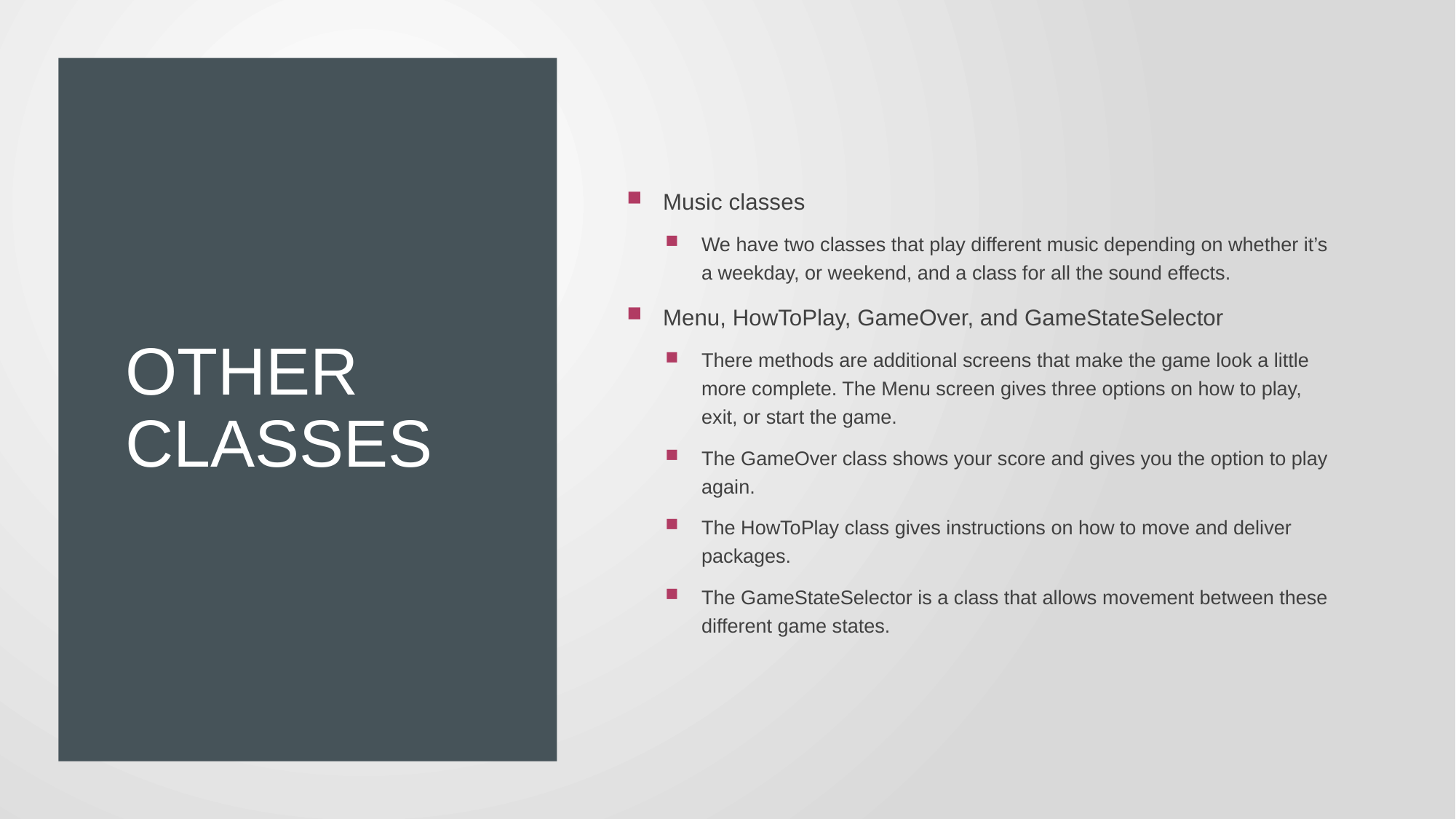

# Other classes
Music classes
We have two classes that play different music depending on whether it’s a weekday, or weekend, and a class for all the sound effects.
Menu, HowToPlay, GameOver, and GameStateSelector
There methods are additional screens that make the game look a little more complete. The Menu screen gives three options on how to play, exit, or start the game.
The GameOver class shows your score and gives you the option to play again.
The HowToPlay class gives instructions on how to move and deliver packages.
The GameStateSelector is a class that allows movement between these different game states.